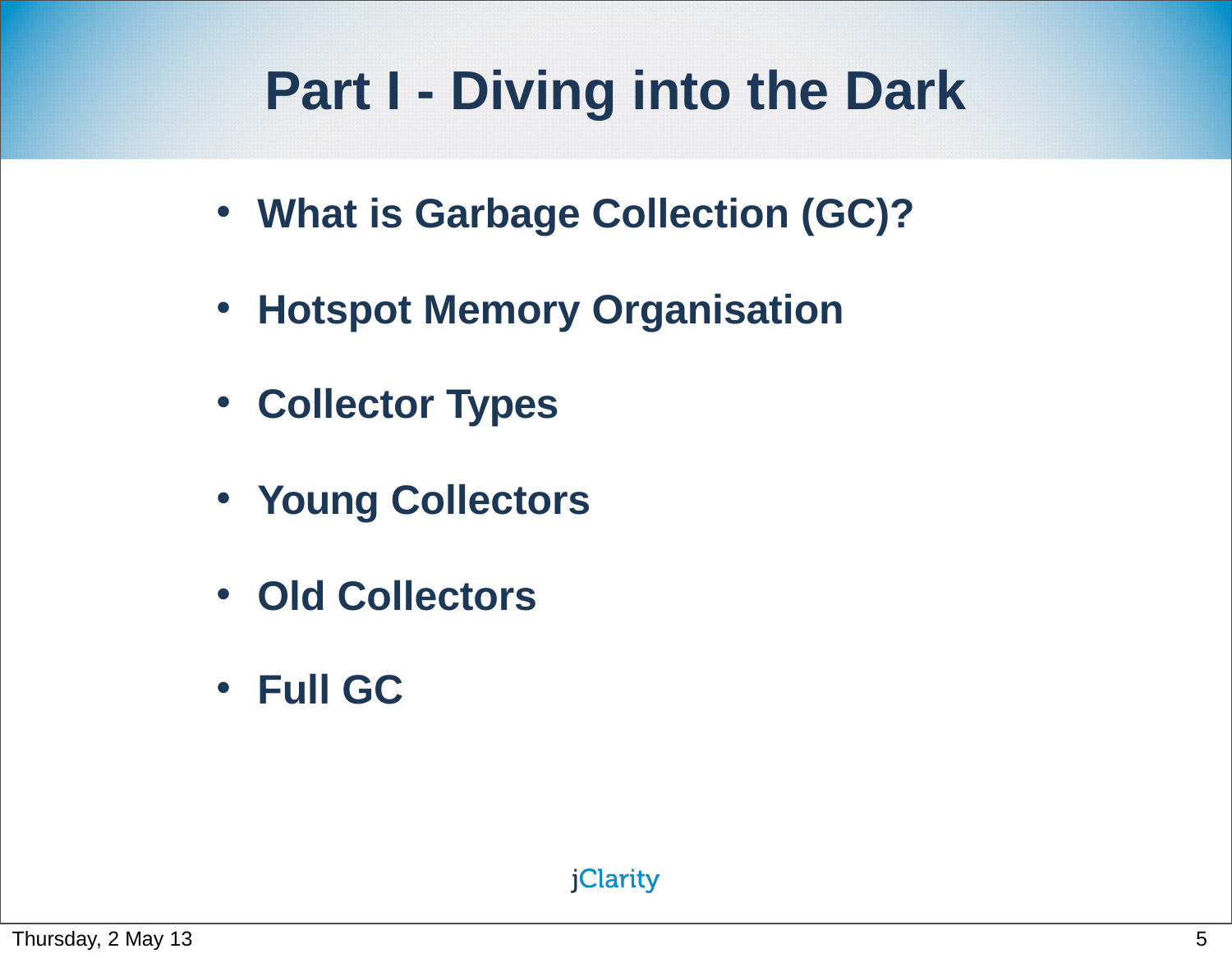

# Part I - Diving into the Dark
What is Garbage Collection (GC)?

Hotspot Memory Organisation

Collector Types

Young Collectors

Old Collectors

Full GC
Thursday, 2 May 13
5